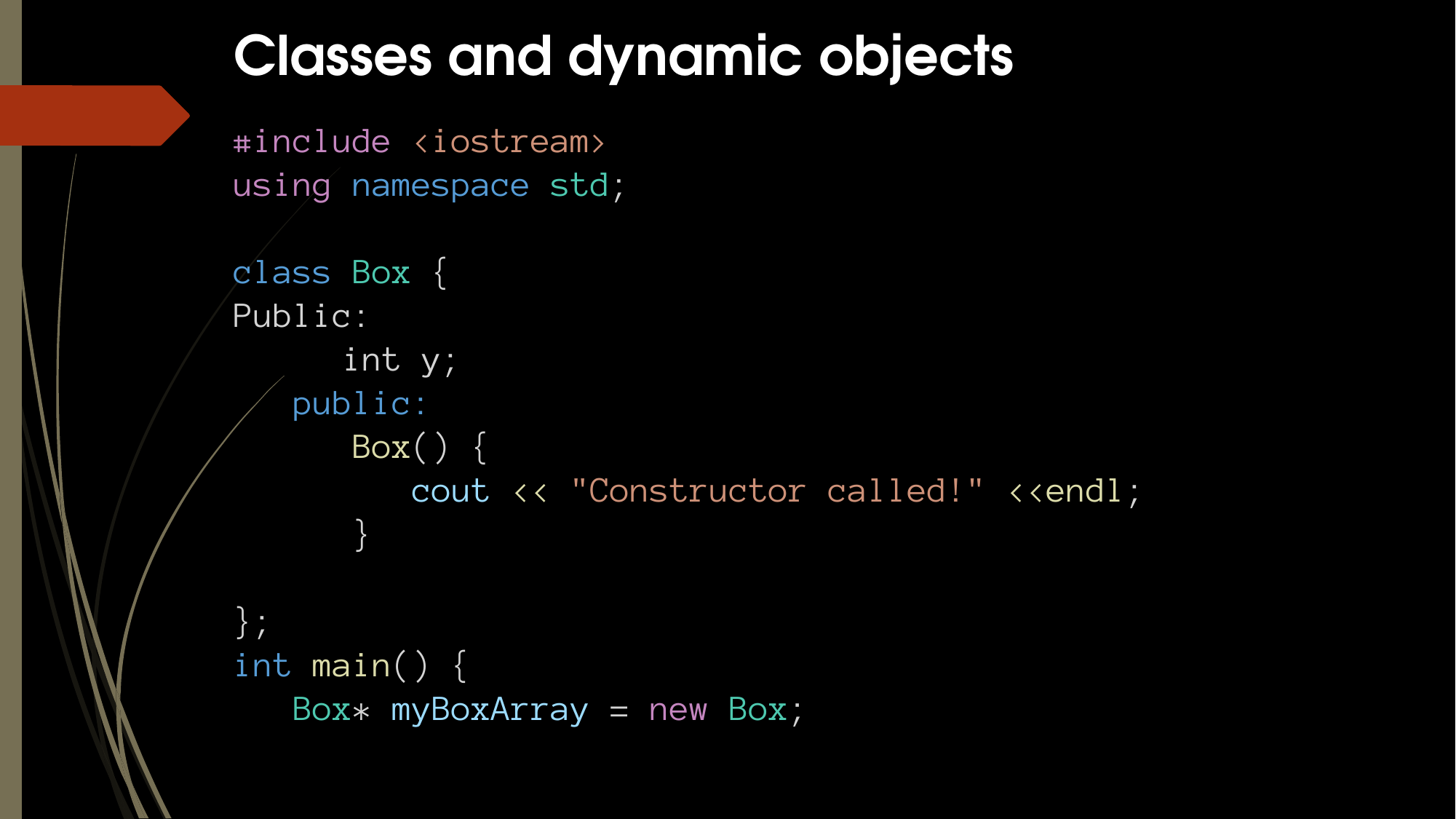

# Classes and dynamic objects
#include <iostream>
using namespace std;
class Box {
Public:
	int y;
   public:
      Box() {
         cout << "Constructor called!" <<endl;
      }

};
int main() {
   Box* myBoxArray = new Box;

   return 0;
}